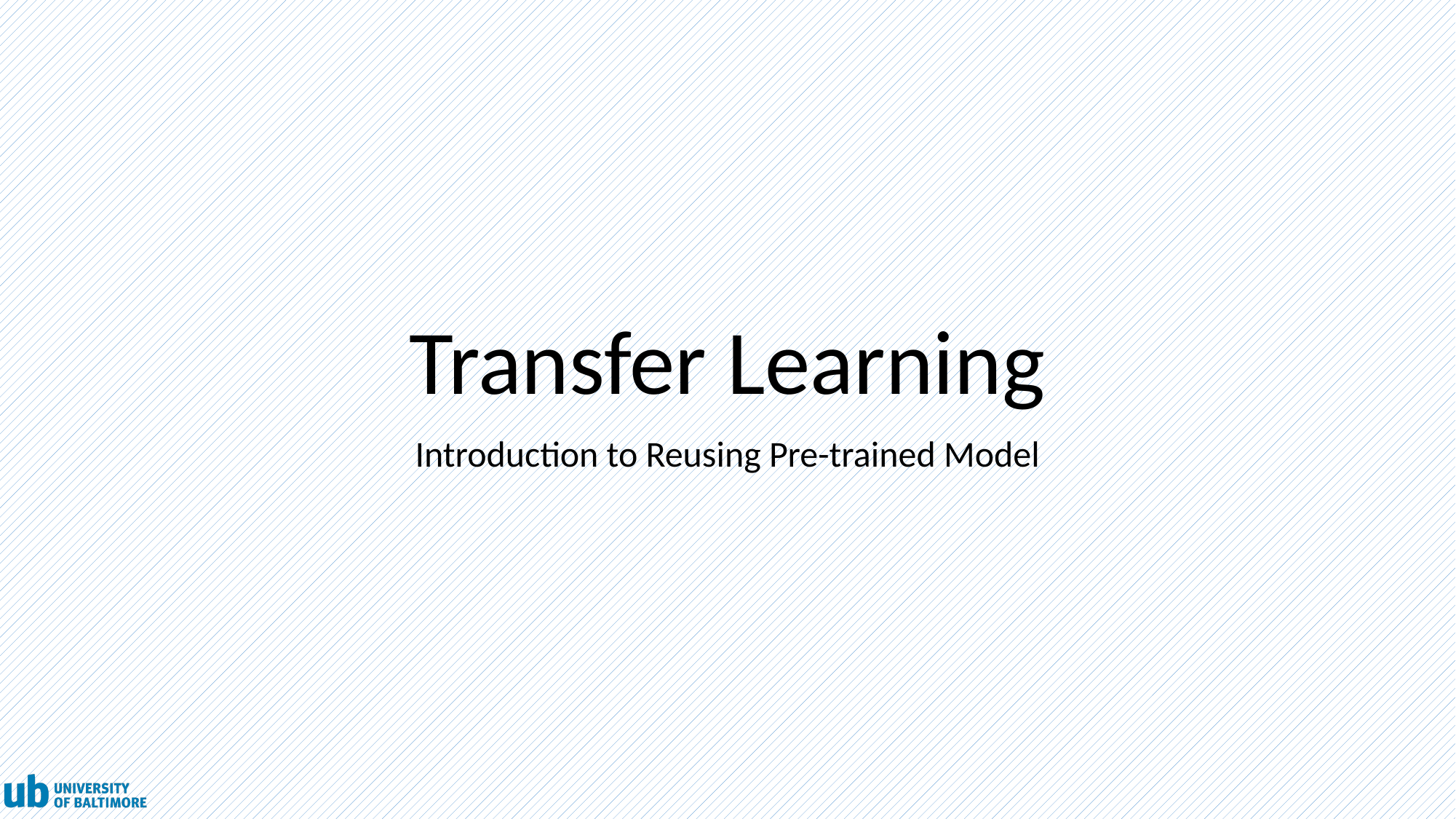

# Transfer Learning
Introduction to Reusing Pre-trained Model